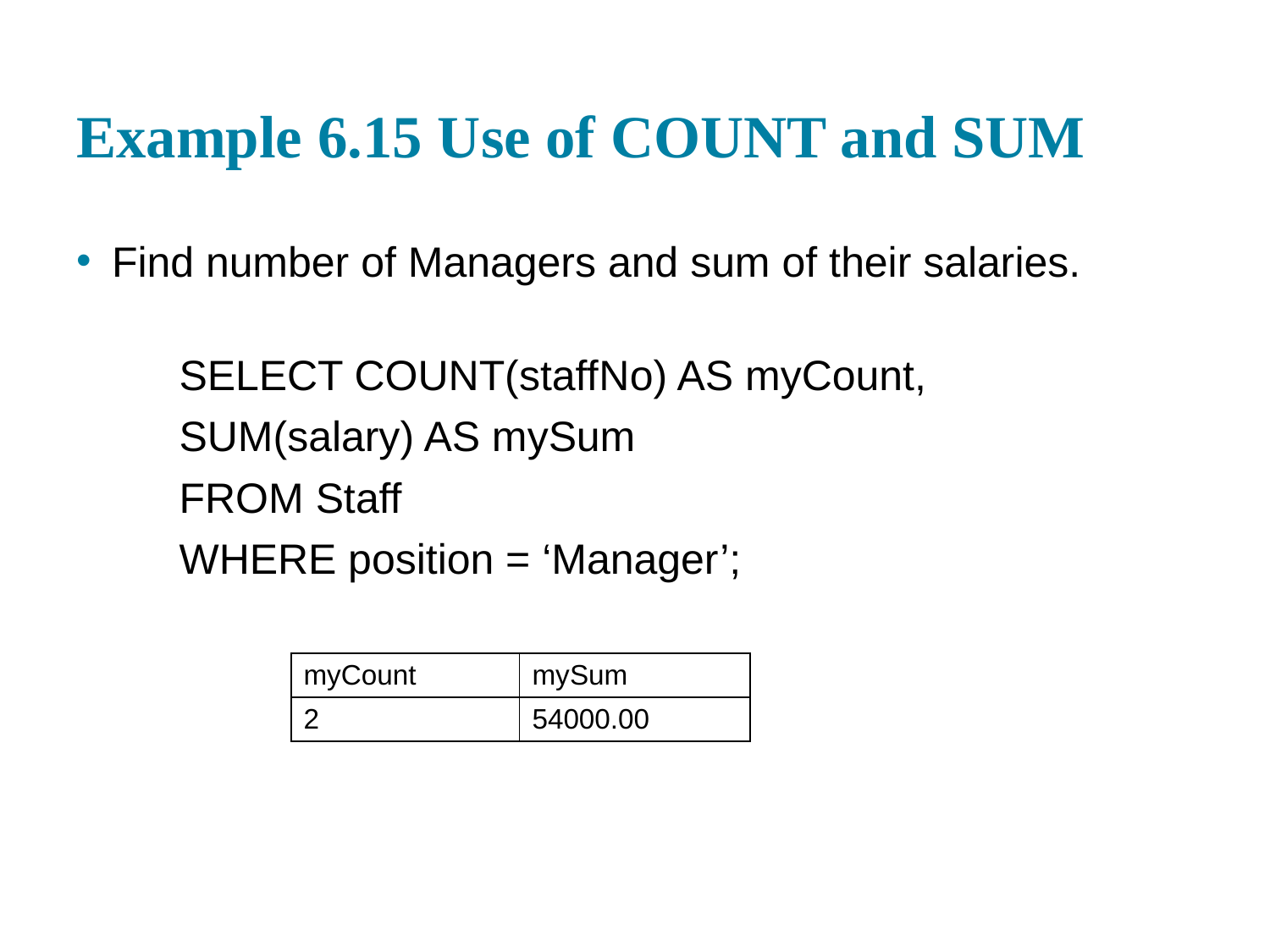

# Example 6.15 Use of COUNT and SUM
Find number of Managers and sum of their salaries.
SELECT COUNT(staff N o) AS myCount,
SUM(salary) AS mySum
FROM Staff
WHERE position = ‘Manager’;
| myCount | mySum |
| --- | --- |
| 2 | 54000.00 |